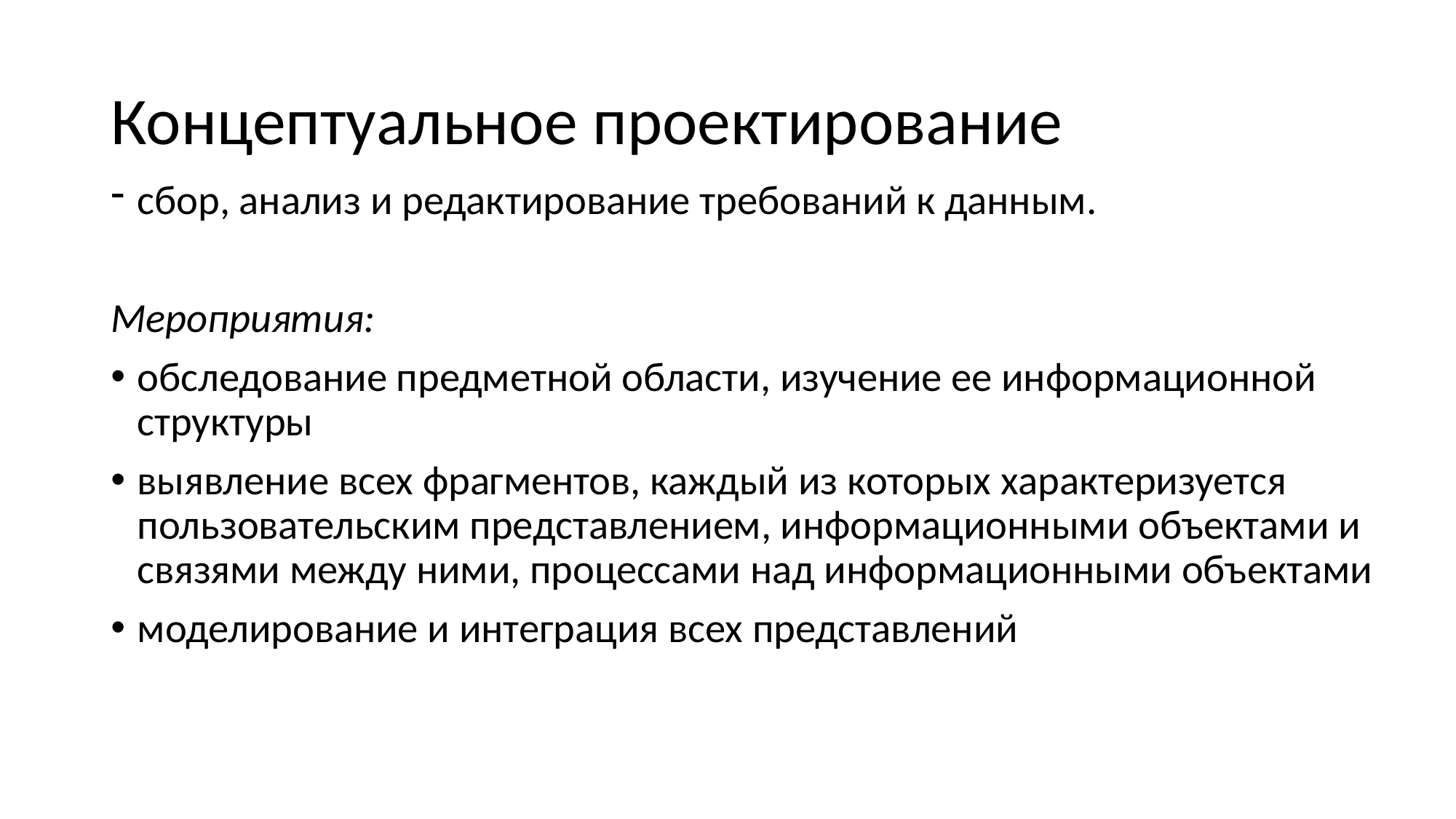

# Концептуальное проектирование
сбор, анализ и редактирование требований к данным.

Мероприятия:
обследование предметной области, изучение ее информационной структуры
выявление всех фрагментов, каждый из которых характеризуется пользовательским представлением, информационными объектами и связями между ними, процессами над информационными объектами
моделирование и интеграция всех представлений